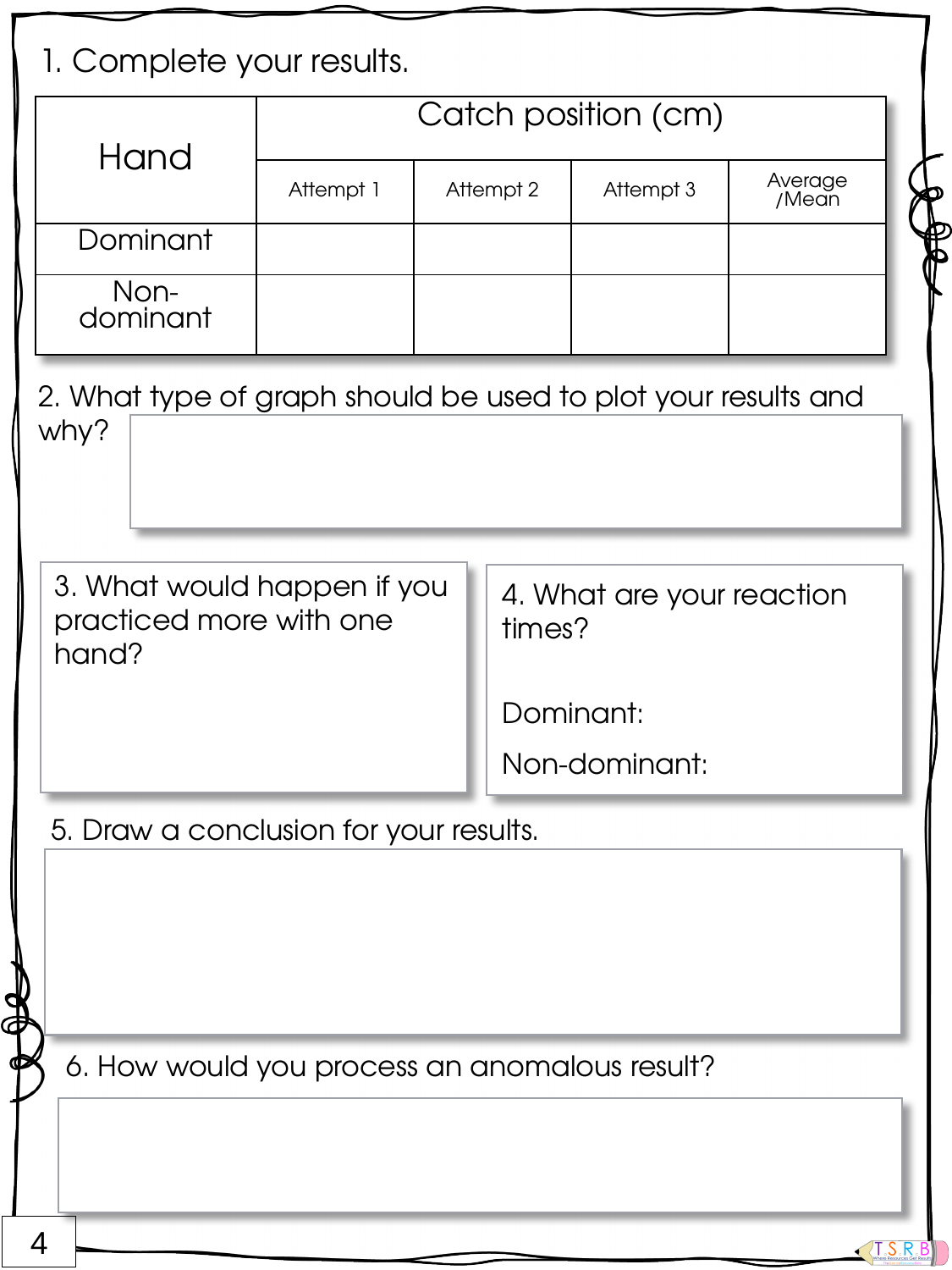

1. Complete your results.
| Hand | Catch position (cm) |  |  |  |
| --- | --- | --- | --- | --- |
|  | Attempt 1 | Attempt 2 | Attempt 3 | Average /Mean |
| Dominant |  |  |  |  |
| Non-dominant |  |  |  |  |
2. What type of graph should be used to plot your results and why?

3. What would happen if you practiced more with one hand?

4. What are your reaction times?

Dominant:
Non-dominant:
5. Draw a conclusion for your results.
a
6. How would you process an anomalous result?
a